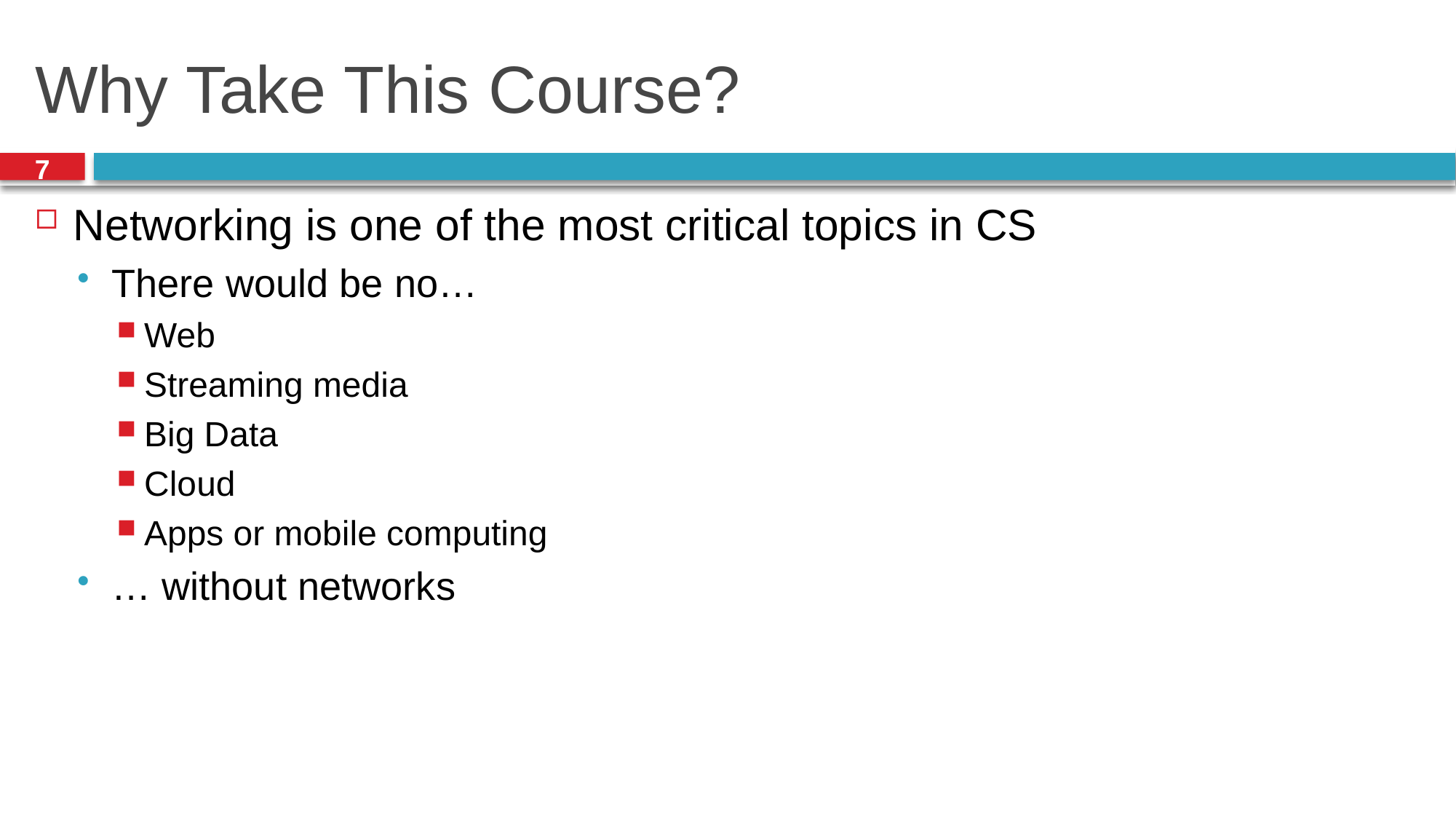

# Why Take This Course?
7
Networking is one of the most critical topics in CS
There would be no…
Web
Streaming media
Big Data
Cloud
Apps or mobile computing
… without networks